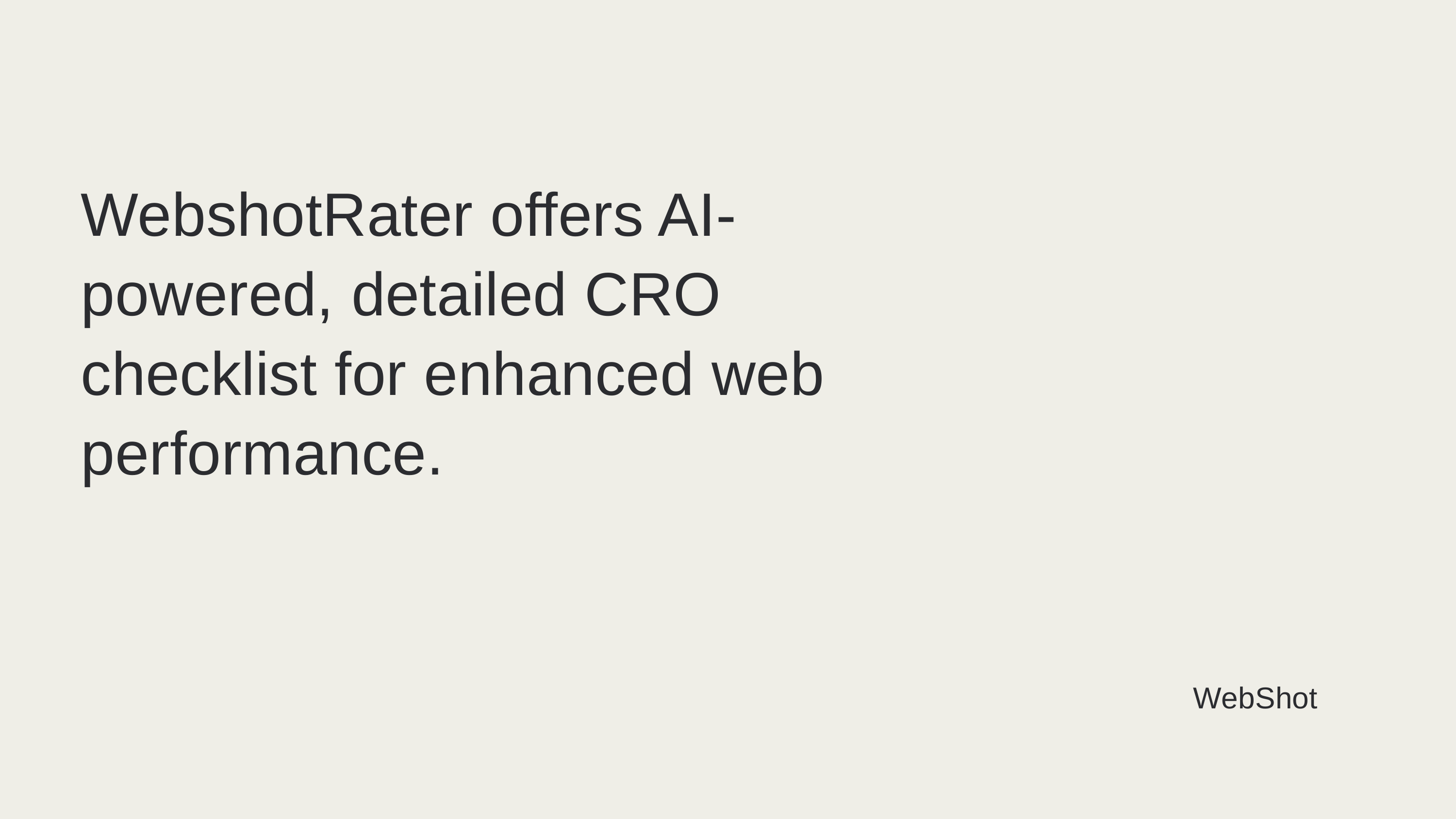

WebshotRater offers AI-powered, detailed CRO checklist for enhanced web performance.
WebShot